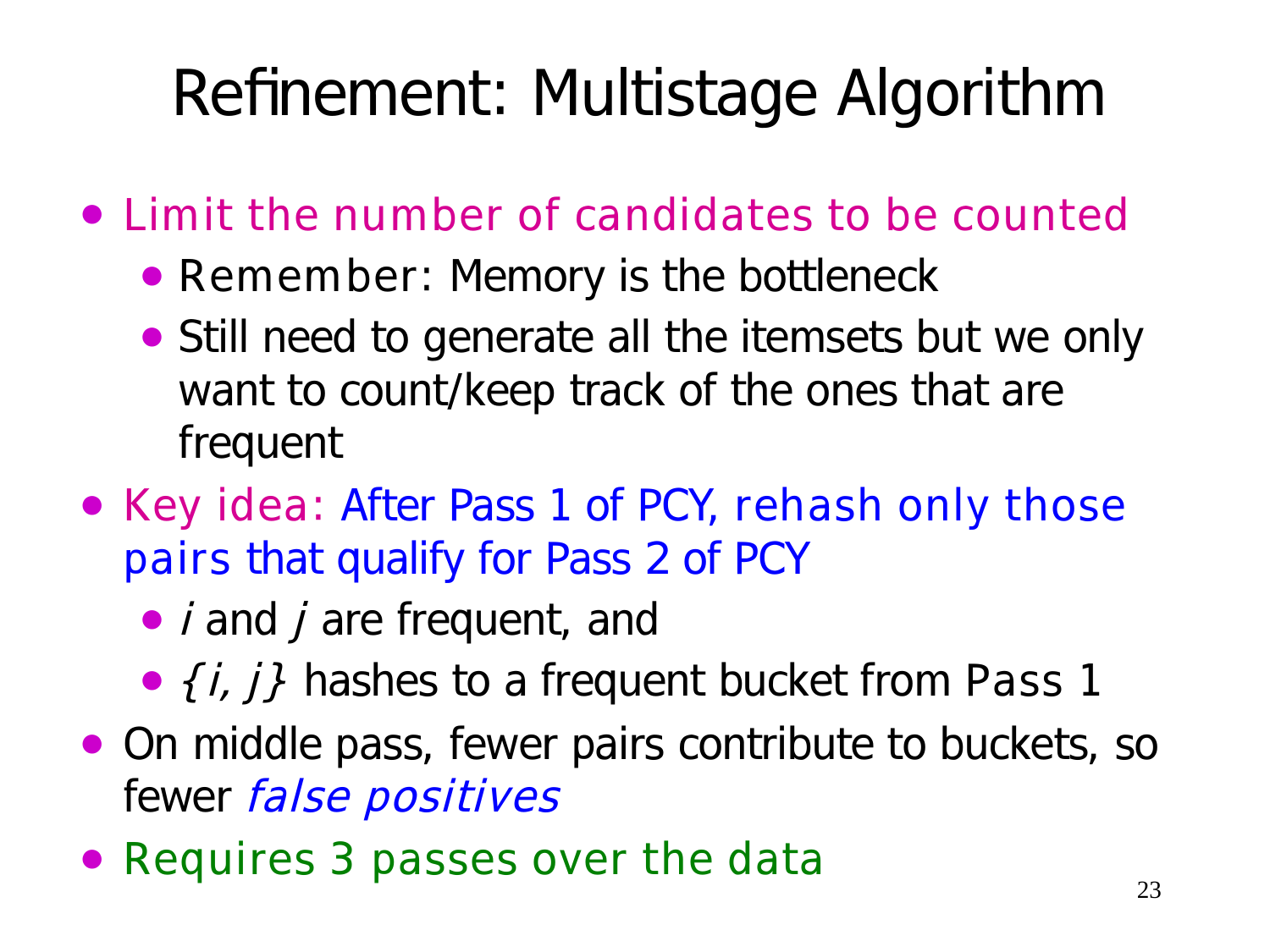

# Refinement: Multistage Algorithm
Limit the number of candidates to be counted
Remember: Memory is the bottleneck
Still need to generate all the itemsets but we only want to count/keep track of the ones that are frequent
Key idea: After Pass 1 of PCY, rehash only those pairs that qualify for Pass 2 of PCY
i and j are frequent, and
{i, j} hashes to a frequent bucket from Pass 1
On middle pass, fewer pairs contribute to buckets, so fewer false positives
Requires 3 passes over the data
23